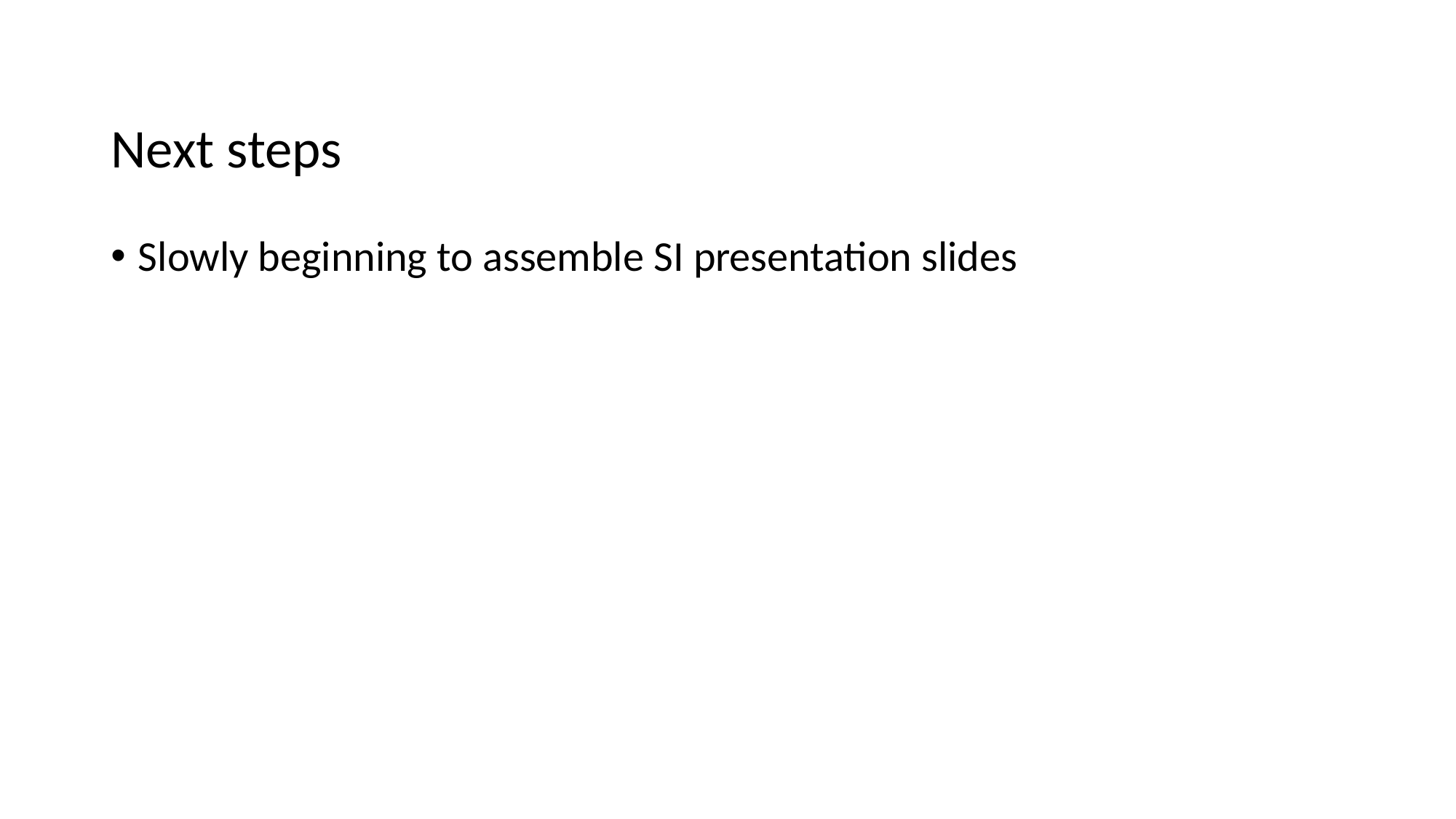

# Next steps
Slowly beginning to assemble SI presentation slides